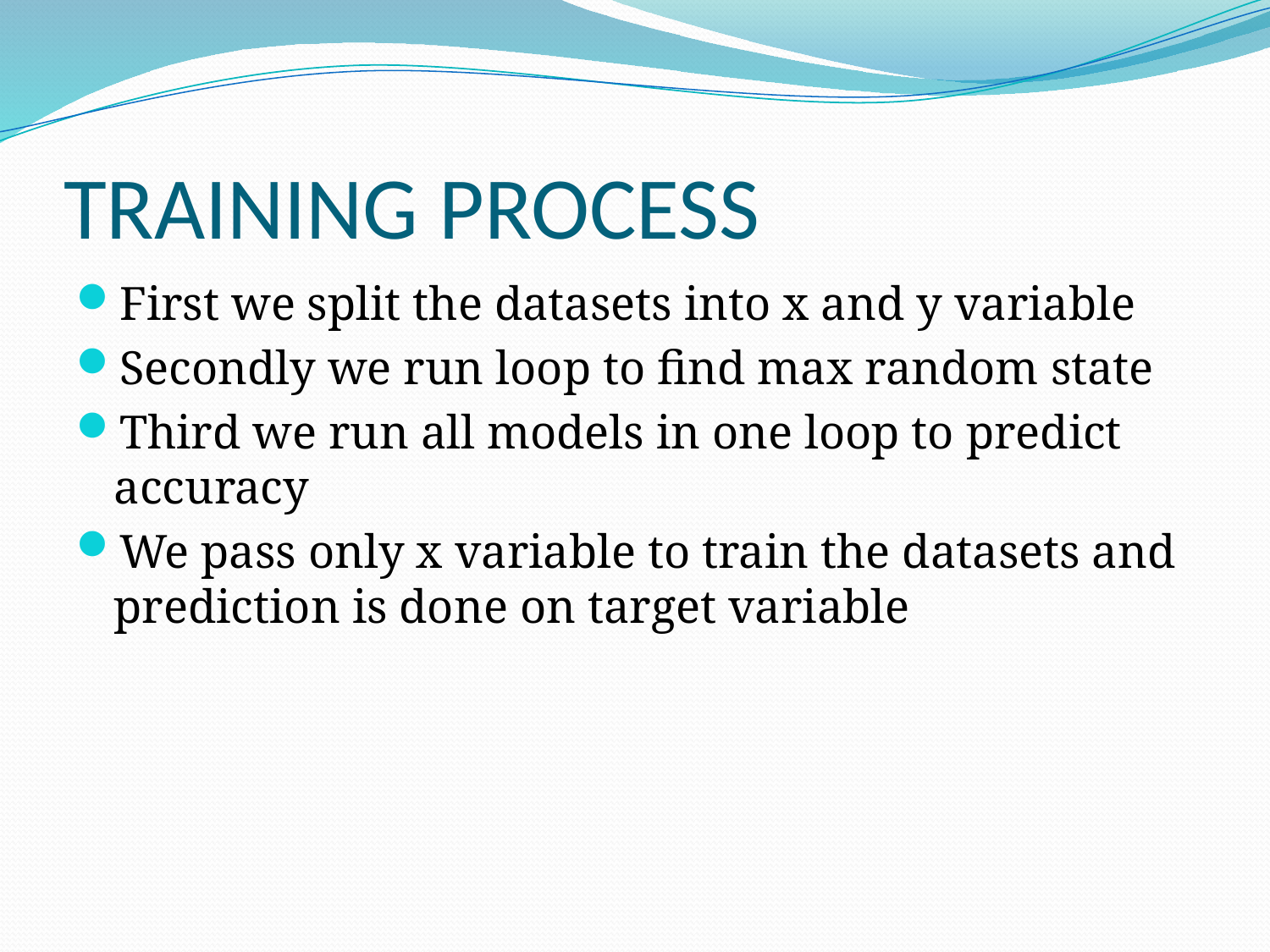

# TRAINING PROCESS
First we split the datasets into x and y variable
Secondly we run loop to find max random state
Third we run all models in one loop to predict accuracy
We pass only x variable to train the datasets and prediction is done on target variable